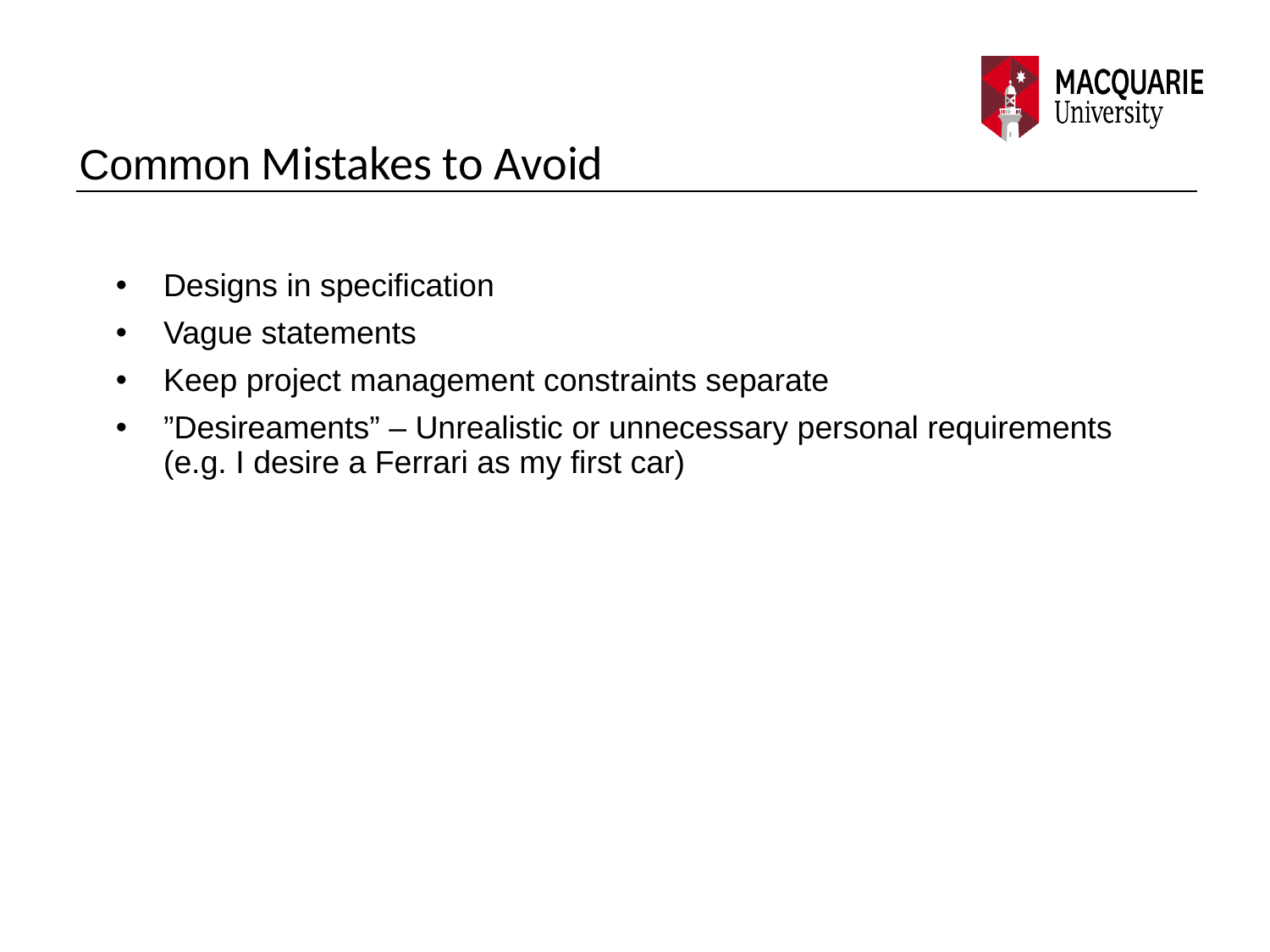

# Common Mistakes to Avoid
Designs in specification
Vague statements
Keep project management constraints separate
”Desireaments” – Unrealistic or unnecessary personal requirements (e.g. I desire a Ferrari as my first car)